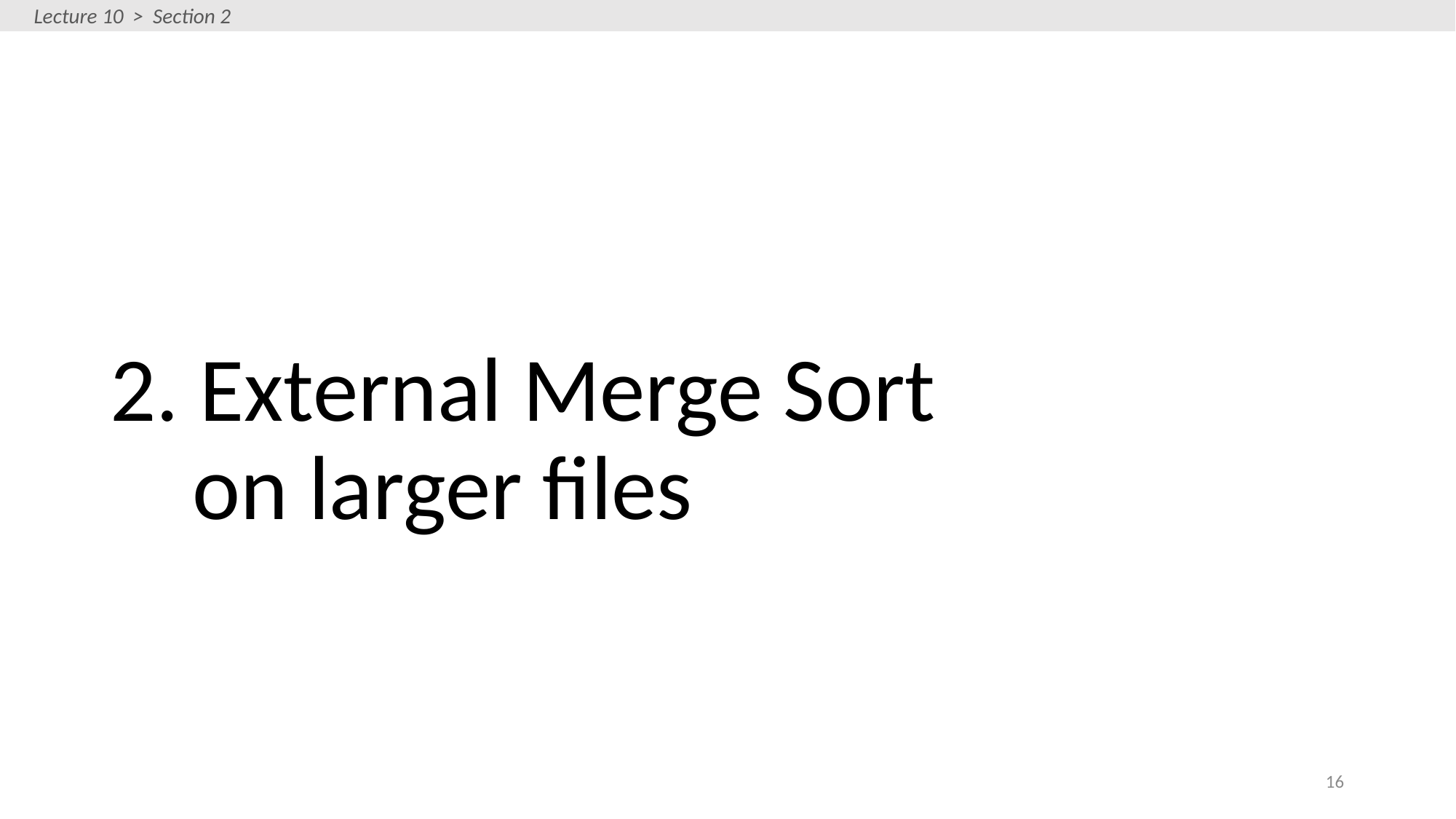

Lecture 10  >  Section 2
# 2. External Merge Sort on larger files
16